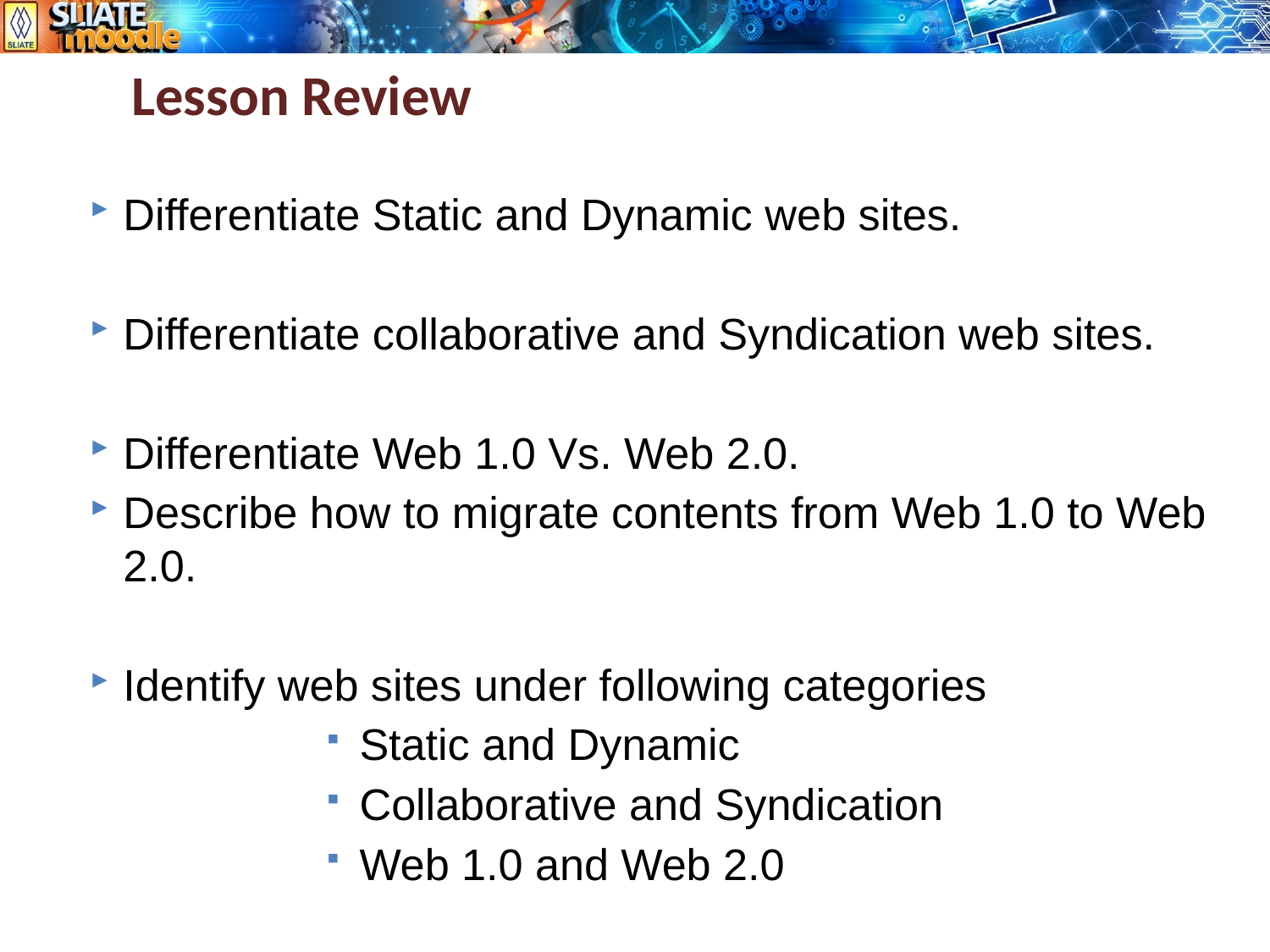

Lesson Review
Differentiate Static and Dynamic web sites.

Differentiate collaborative and Syndication web sites.

Differentiate Web 1.0 Vs. Web 2.0.
Describe how to migrate contents from Web 1.0 to Web 2.0.

Identify web sites under following categories
Static and Dynamic
Collaborative and Syndication
Web 1.0 and Web 2.0